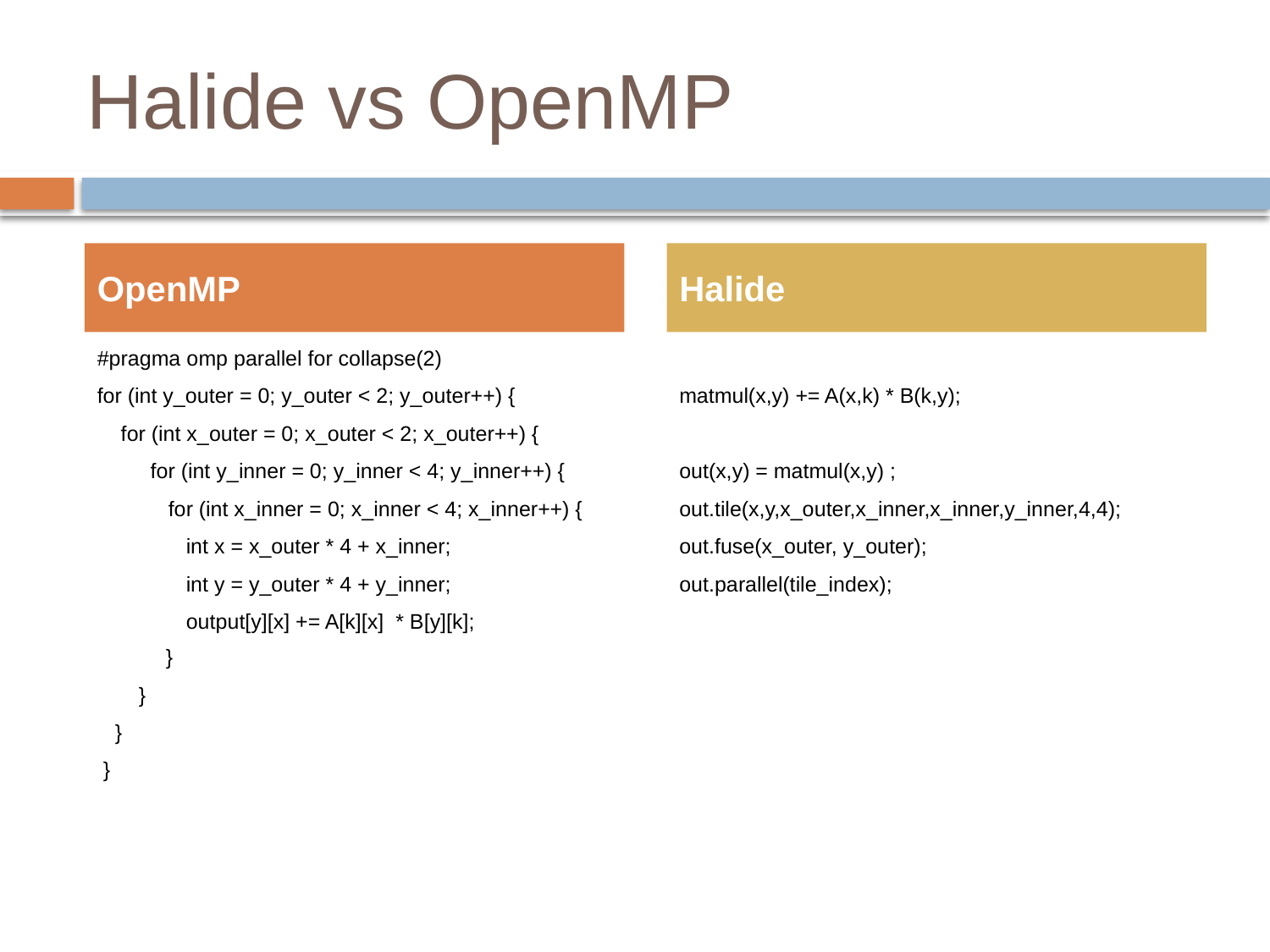

# Halide vs OpenMP
OpenMP
Halide
#pragma omp parallel for collapse(2)
for (int y_outer = 0; y_outer < 2; y_outer++) {
    for (int x_outer = 0; x_outer < 2; x_outer++) {
         for (int y_inner = 0; y_inner < 4; y_inner++) {
            for (int x_inner = 0; x_inner < 4; x_inner++) {
               int x = x_outer * 4 + x_inner;
               int y = y_outer * 4 + y_inner;
               output[y][x] += A[k][x]  * B[y][k];
   }
       }
   }
 }

matmul(x,y) += A(x,k) * B(k,y);

out(x,y) = matmul(x,y) ;
out.tile(x,y,x_outer,x_inner,x_inner,y_inner,4,4);
out.fuse(x_outer, y_outer);
out.parallel(tile_index);